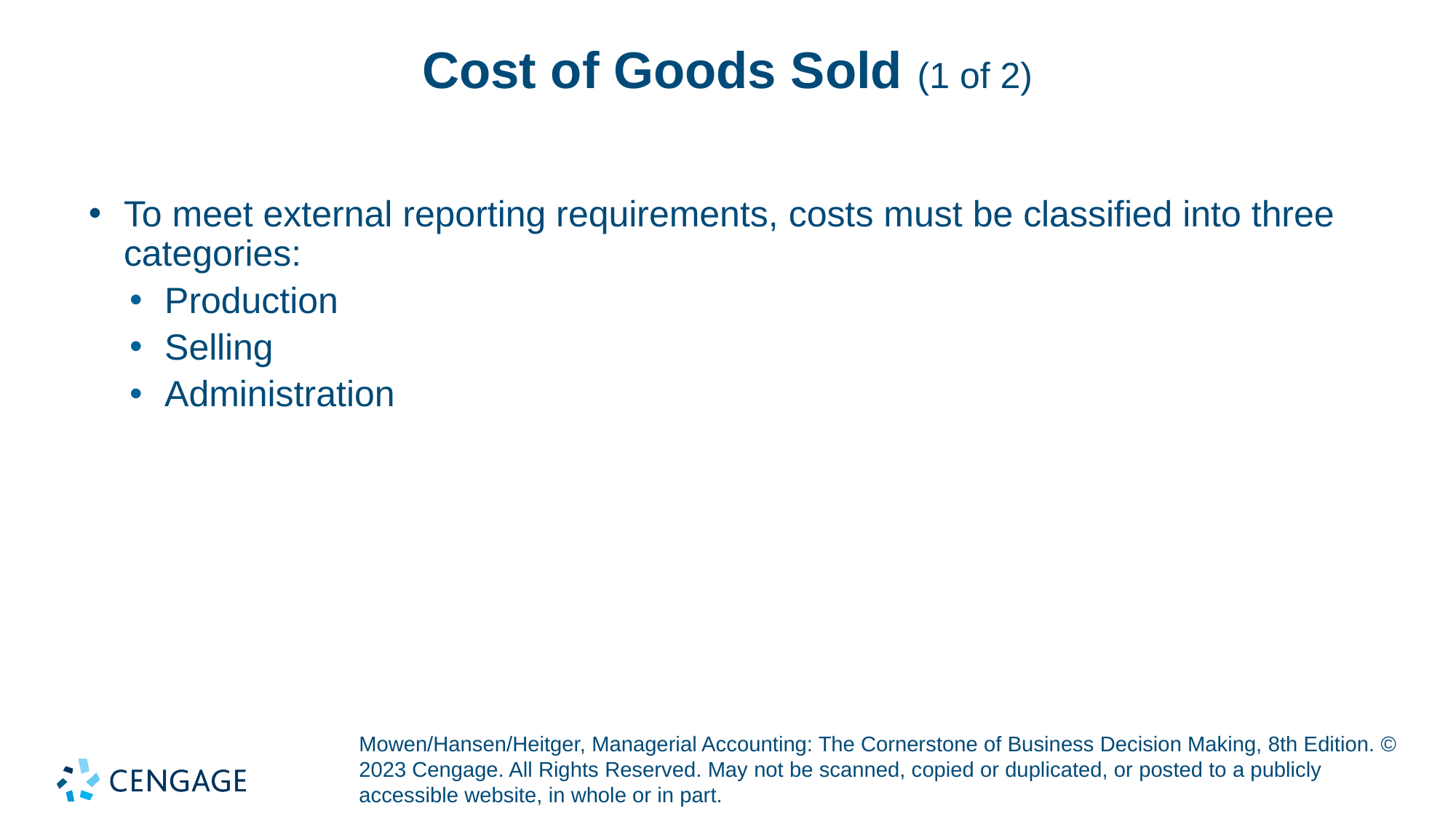

# Cost of Goods Sold (1 of 2)
To meet external reporting requirements, costs must be classified into three categories:
Production
Selling
Administration